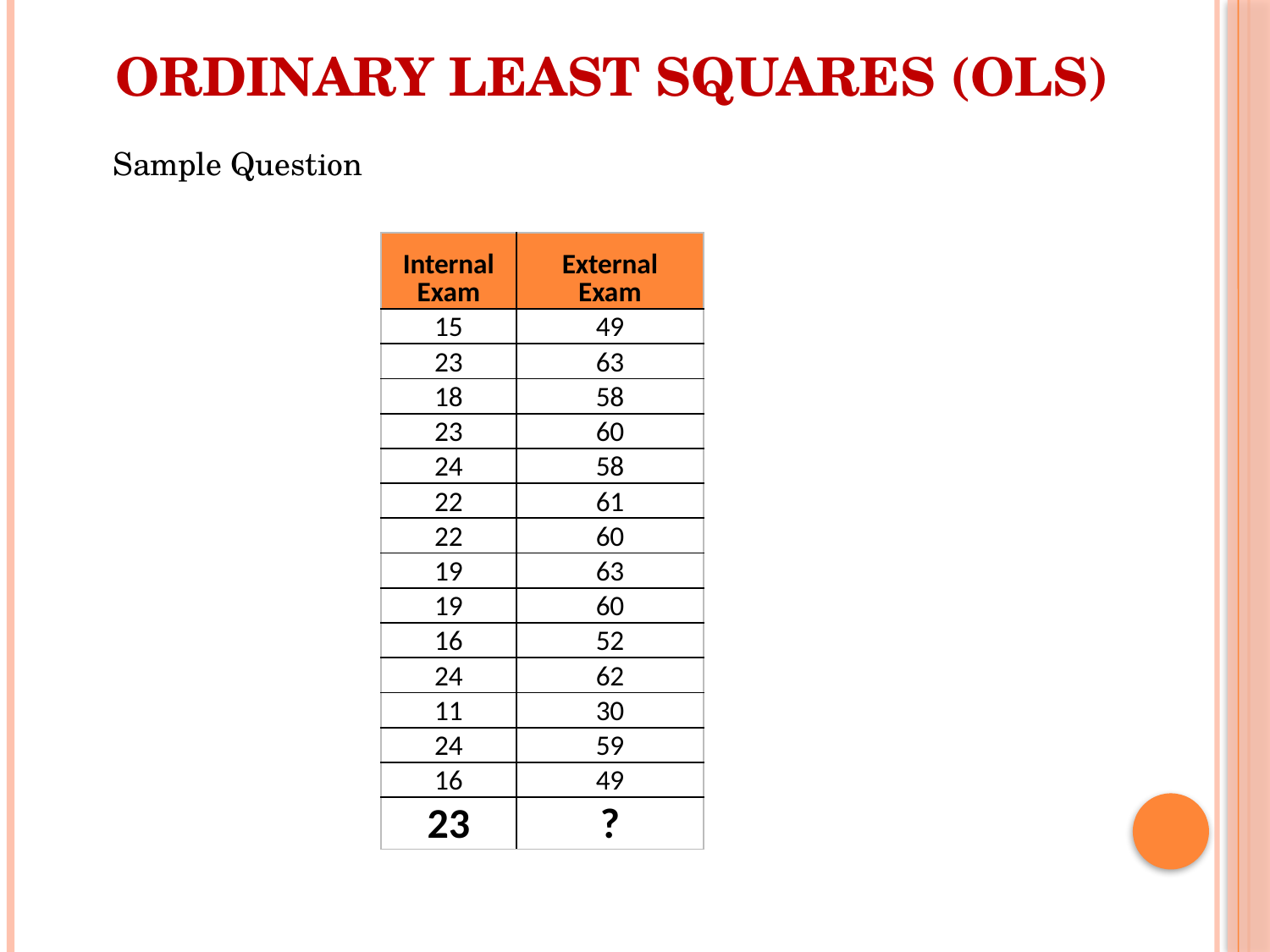

Ordinary Least Squares (OLS)
Sample Question
| Internal Exam | External Exam |
| --- | --- |
| 15 | 49 |
| 23 | 63 |
| 18 | 58 |
| 23 | 60 |
| 24 | 58 |
| 22 | 61 |
| 22 | 60 |
| 19 | 63 |
| 19 | 60 |
| 16 | 52 |
| 24 | 62 |
| 11 | 30 |
| 24 | 59 |
| 16 | 49 |
| 23 | ? |